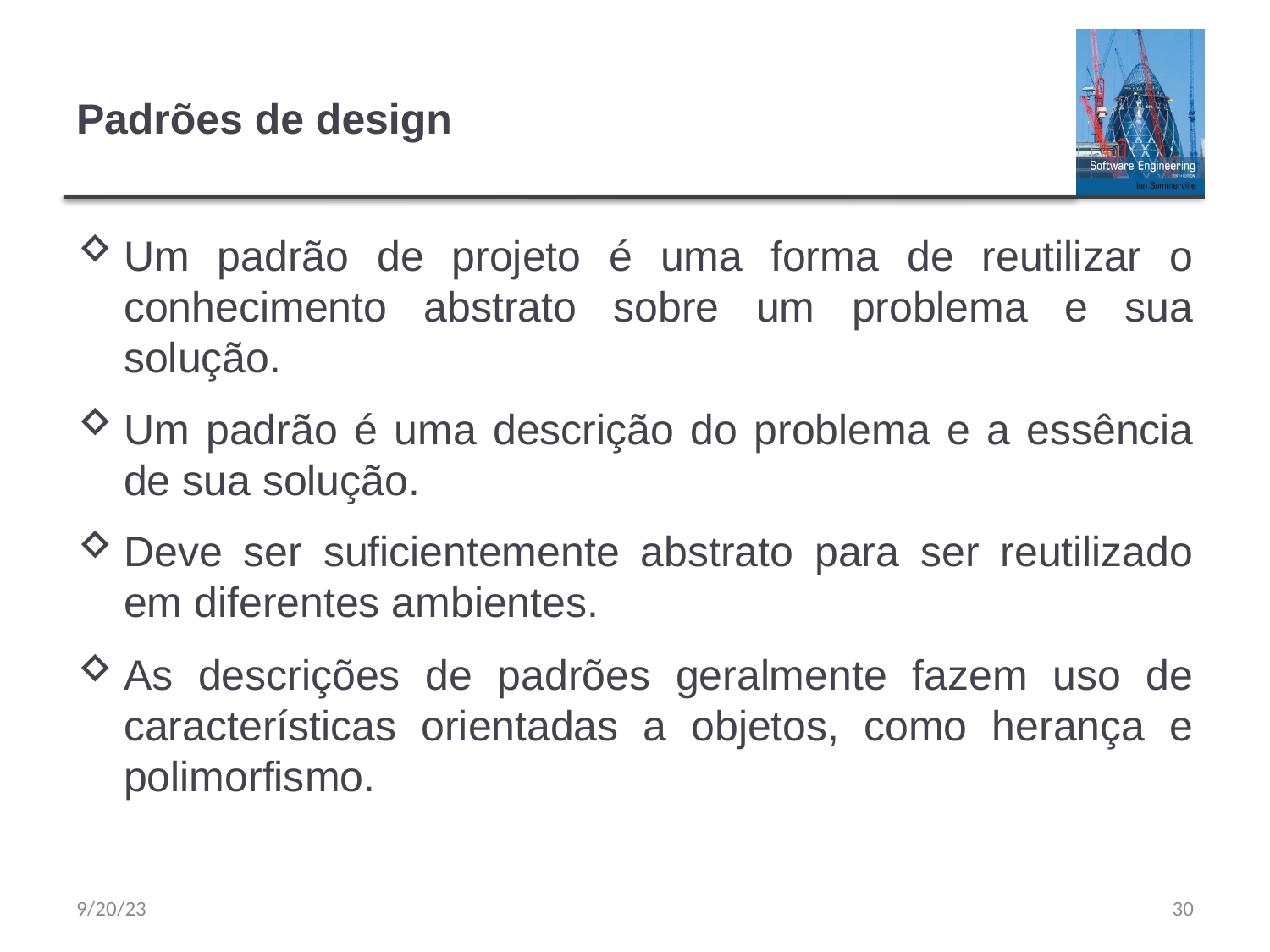

# Padrões de design
Um padrão de projeto é uma forma de reutilizar o conhecimento abstrato sobre um problema e sua solução.
Um padrão é uma descrição do problema e a essência de sua solução.
Deve ser suficientemente abstrato para ser reutilizado em diferentes ambientes.
As descrições de padrões geralmente fazem uso de características orientadas a objetos, como herança e polimorfismo.
9/20/23
30